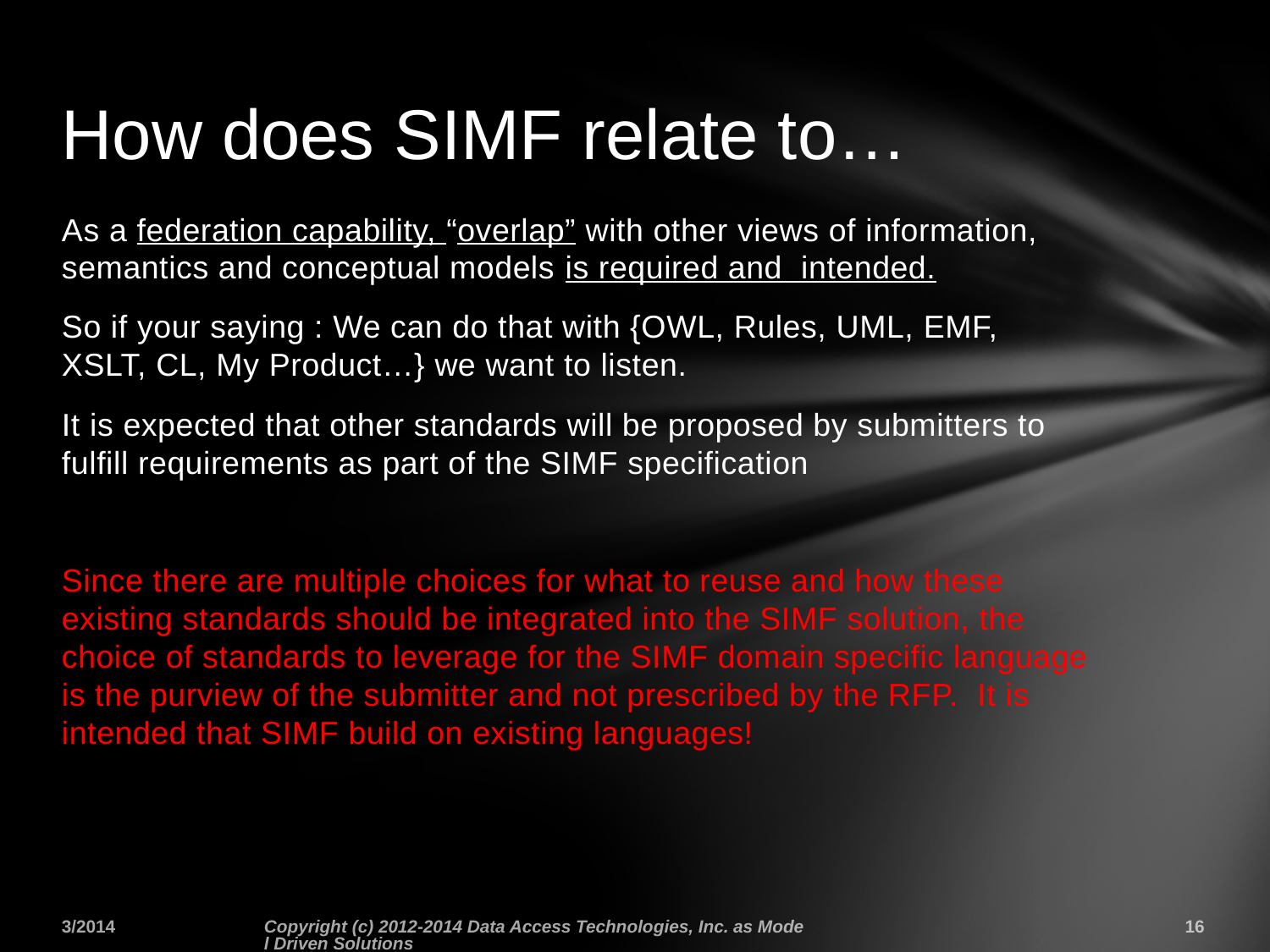

# How does SIMF relate to…
As a federation capability, “overlap” with other views of information, semantics and conceptual models is required and  intended.
So if your saying : We can do that with {OWL, Rules, UML, EMF,  XSLT, CL, My Product…} we want to listen.
It is expected that other standards will be proposed by submitters to fulfill requirements as part of the SIMF specification

Since there are multiple choices for what to reuse and how these existing standards should be integrated into the SIMF solution, the choice of standards to leverage for the SIMF domain specific language is the purview of the submitter and not prescribed by the RFP.  It is intended that SIMF build on existing languages!

3/2014
Copyright (c) 2012-2014 Data Access Technologies, Inc. as Model Driven Solutions
16